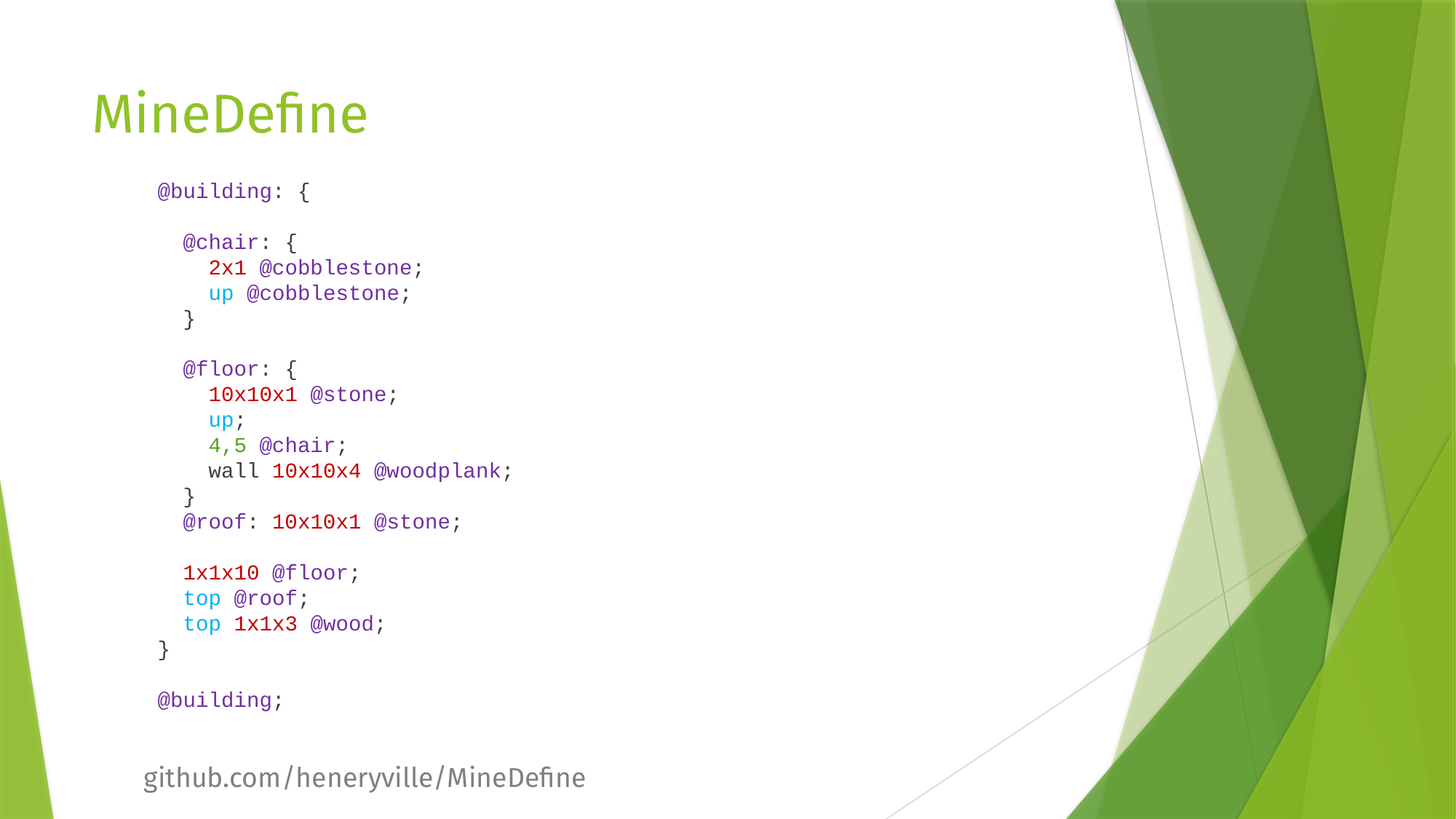

# MineDefine
@building: {
  @chair: {
    2x1 @cobblestone;
    up @cobblestone;
  }
  @floor: {
    10x10x1 @stone;
    up;
    4,5 @chair;
    wall 10x10x4 @woodplank;
  }
  @roof: 10x10x1 @stone;
  1x1x10 @floor;
  top @roof;
  top 1x1x3 @wood;
}
@building;
github.com/heneryville/MineDefine